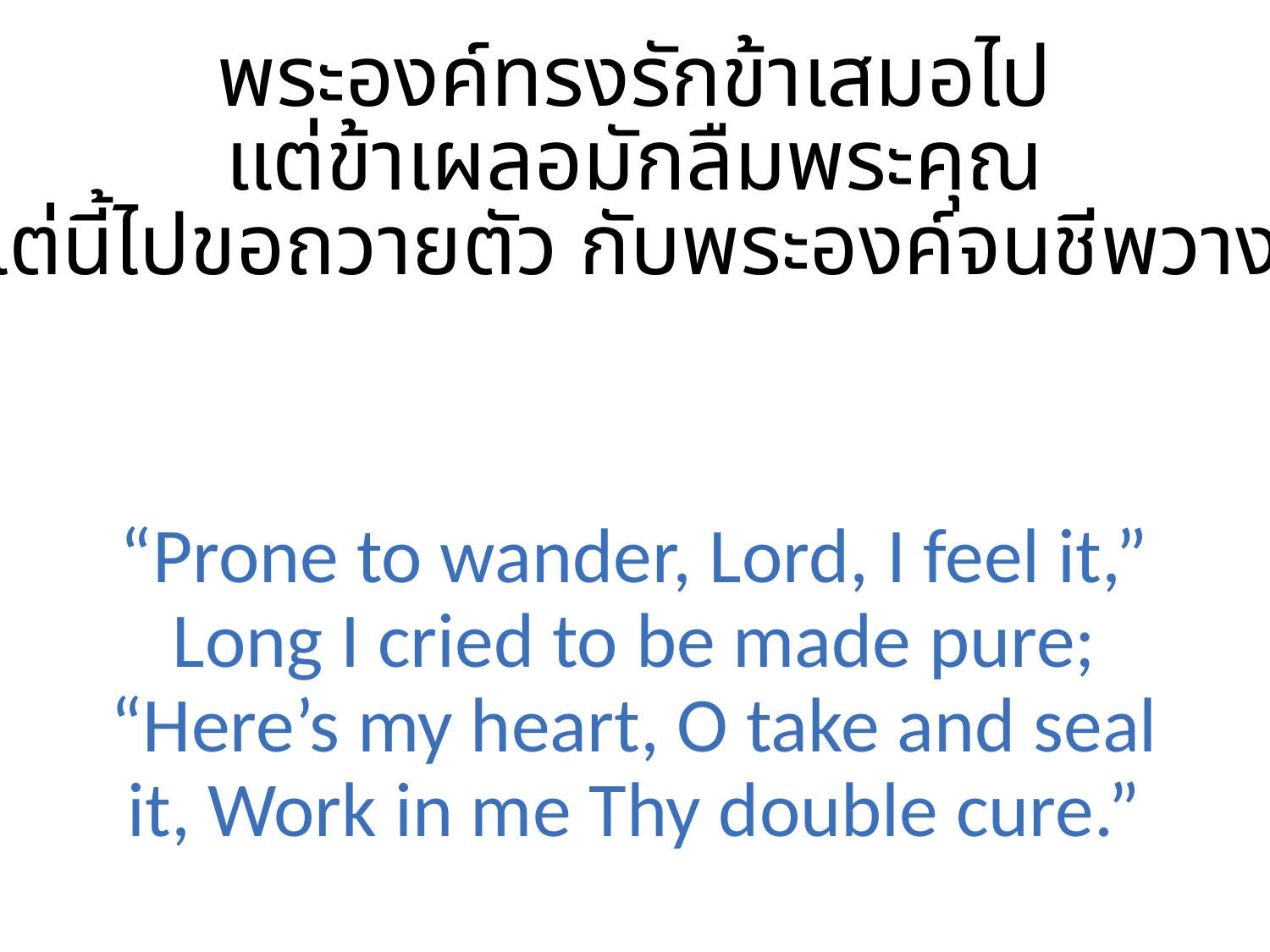

พระองค์ทรงรักข้าเสมอไป
แต่ข้าเผลอมักลืมพระคุณ
ตั้งแต่นี้ไปขอถวายตัว กับพระองค์จนชีพวางวาย
“Prone to wander, Lord, I feel it,” Long I cried to be made pure; “Here’s my heart, O take and seal it, Work in me Thy double cure.”